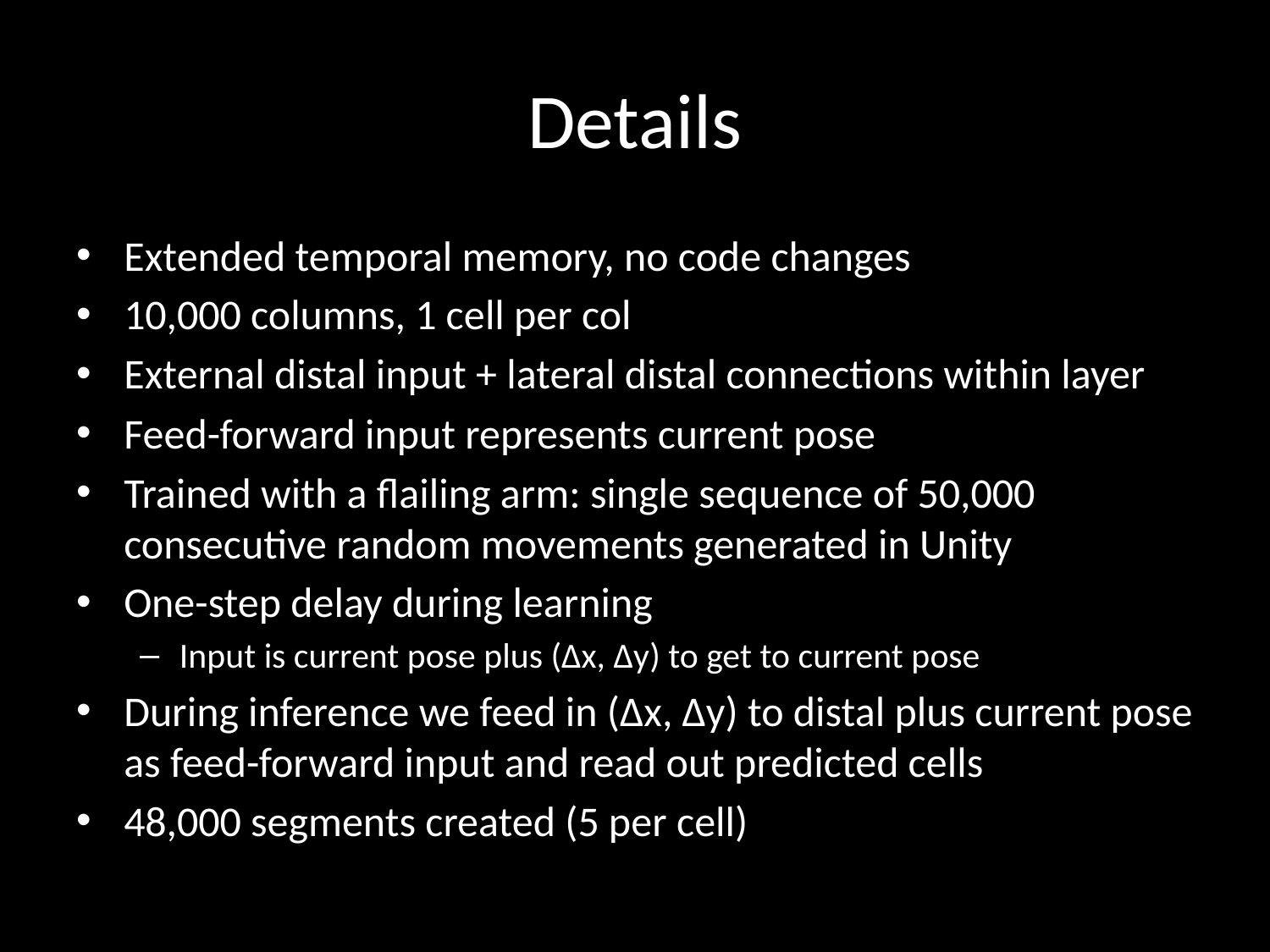

# Details
Extended temporal memory, no code changes
10,000 columns, 1 cell per col
External distal input + lateral distal connections within layer
Feed-forward input represents current pose
Trained with a flailing arm: single sequence of 50,000 consecutive random movements generated in Unity
One-step delay during learning
Input is current pose plus (Δx, Δy) to get to current pose
During inference we feed in (Δx, Δy) to distal plus current pose as feed-forward input and read out predicted cells
48,000 segments created (5 per cell)